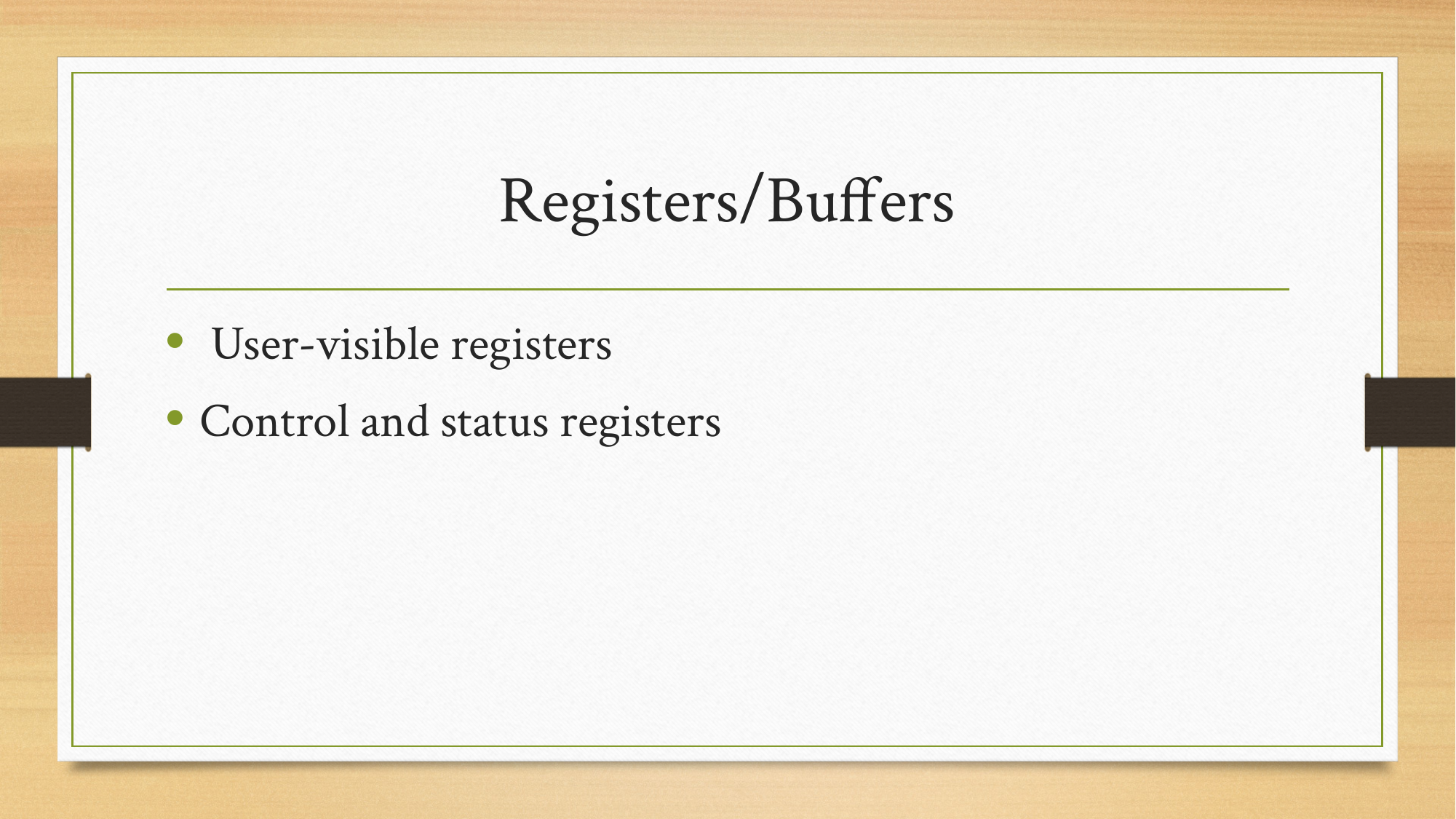

# Registers/Buffers
 User-visible registers
Control and status registers